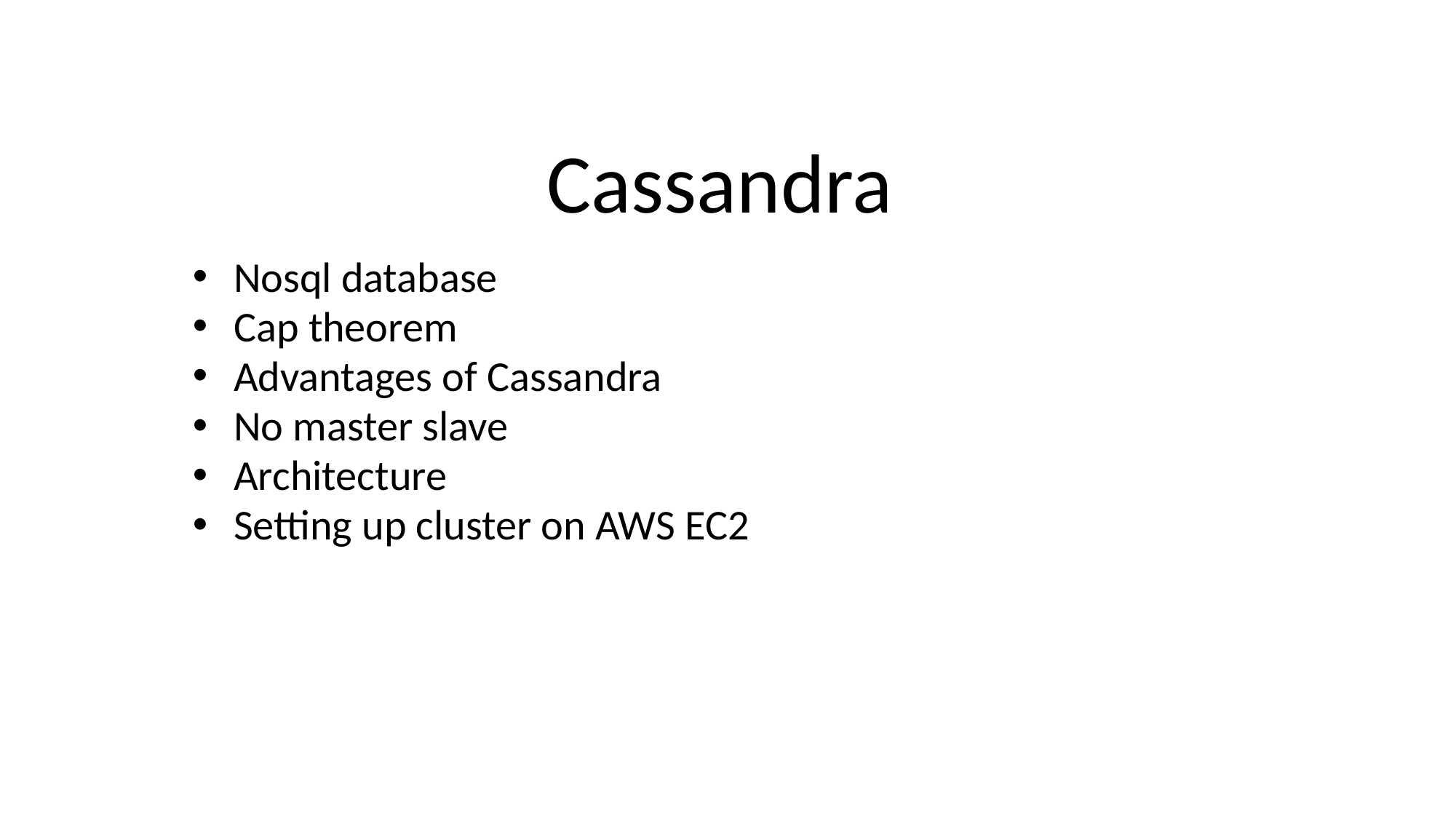

# Cassandra
Nosql database
Cap theorem
Advantages of Cassandra
No master slave
Architecture
Setting up cluster on AWS EC2